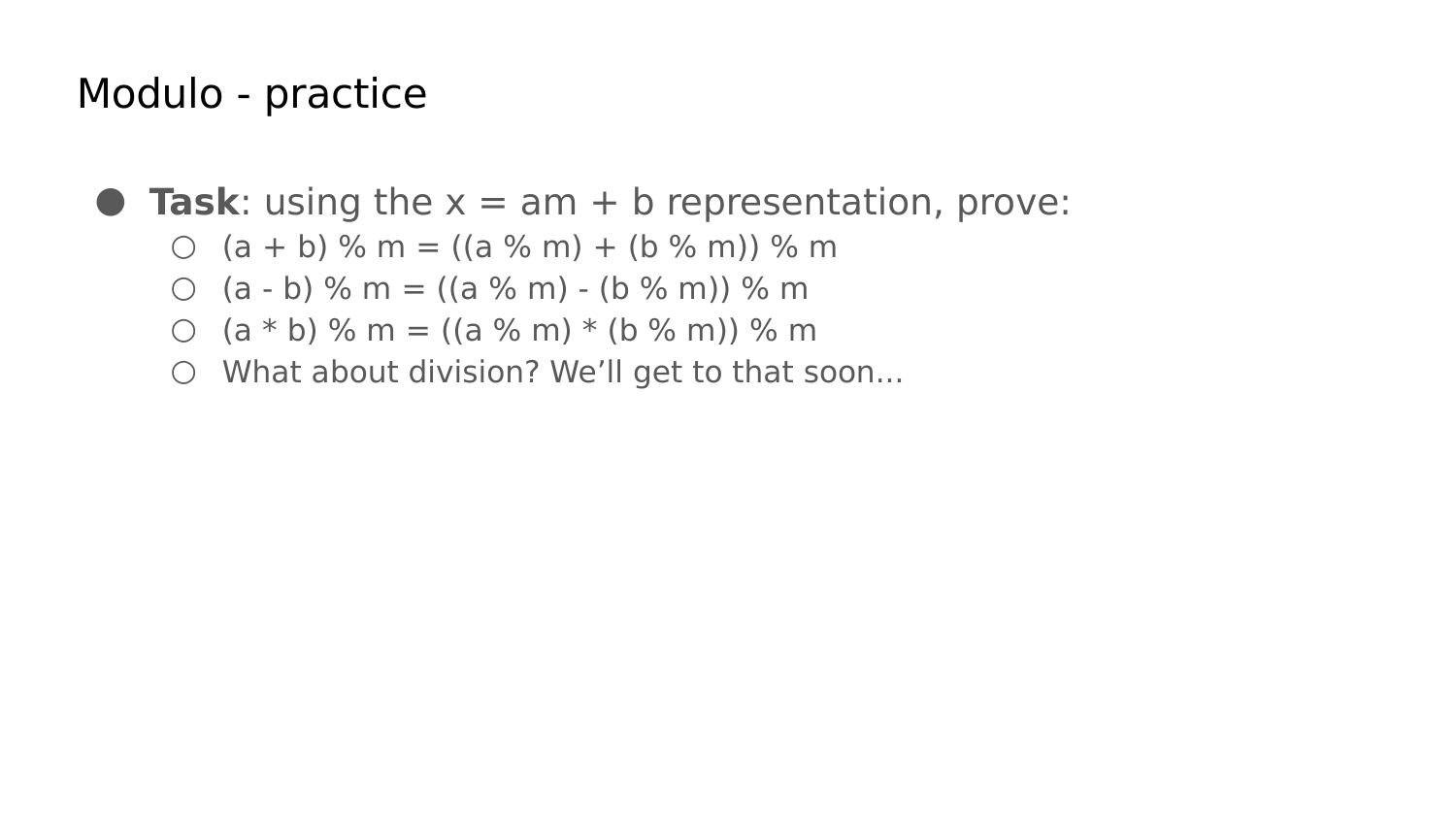

# Modulo - practice
Task: using the x = am + b representation, prove:
(a + b) % m = ((a % m) + (b % m)) % m
(a - b) % m = ((a % m) - (b % m)) % m
(a * b) % m = ((a % m) * (b % m)) % m
What about division? We’ll get to that soon...